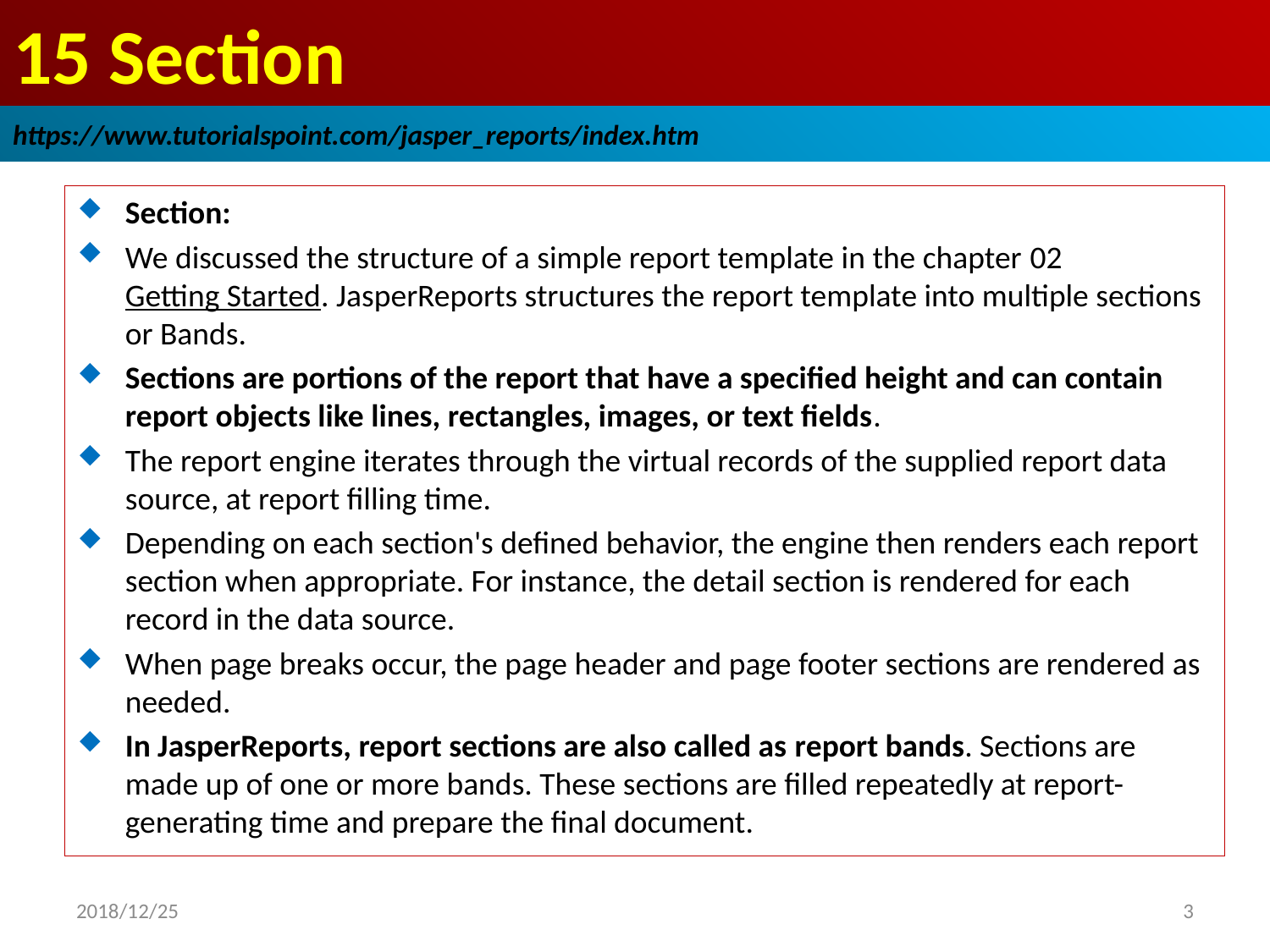

# 15 Section
https://www.tutorialspoint.com/jasper_reports/index.htm
Section:
We discussed the structure of a simple report template in the chapter 02 Getting Started. JasperReports structures the report template into multiple sections or Bands.
Sections are portions of the report that have a specified height and can contain report objects like lines, rectangles, images, or text fields.
The report engine iterates through the virtual records of the supplied report data source, at report filling time.
Depending on each section's defined behavior, the engine then renders each report section when appropriate. For instance, the detail section is rendered for each record in the data source.
When page breaks occur, the page header and page footer sections are rendered as needed.
In JasperReports, report sections are also called as report bands. Sections are made up of one or more bands. These sections are filled repeatedly at report-generating time and prepare the final document.
2018/12/25
3